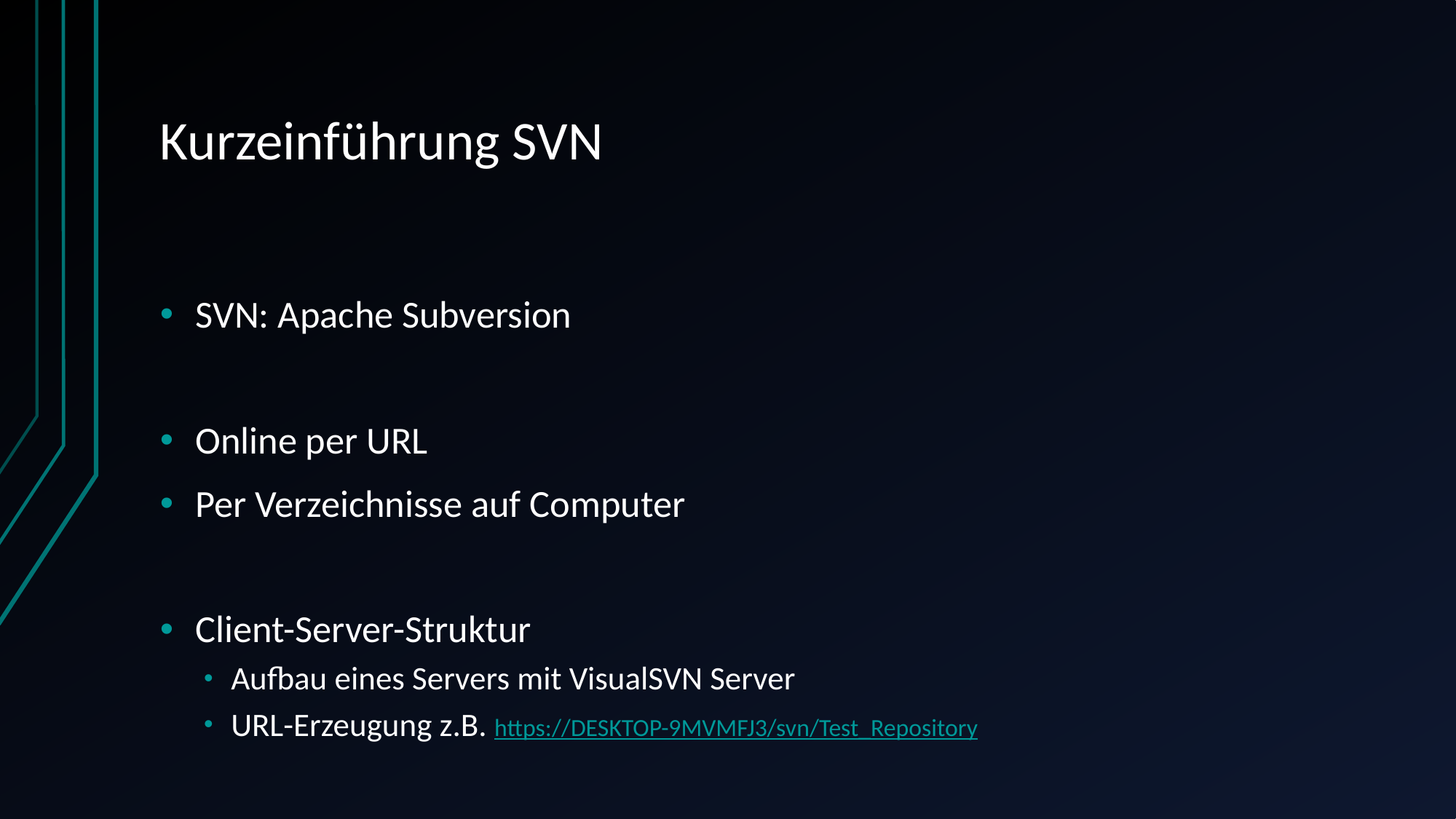

# Kurzeinführung SVN

SVN: Apache Subversion

Online per URL
Per Verzeichnisse auf Computer

Client-Server-Struktur
Aufbau eines Servers mit VisualSVN Server
URL-Erzeugung z.B. https://DESKTOP-9MVMFJ3/svn/Test_Repository